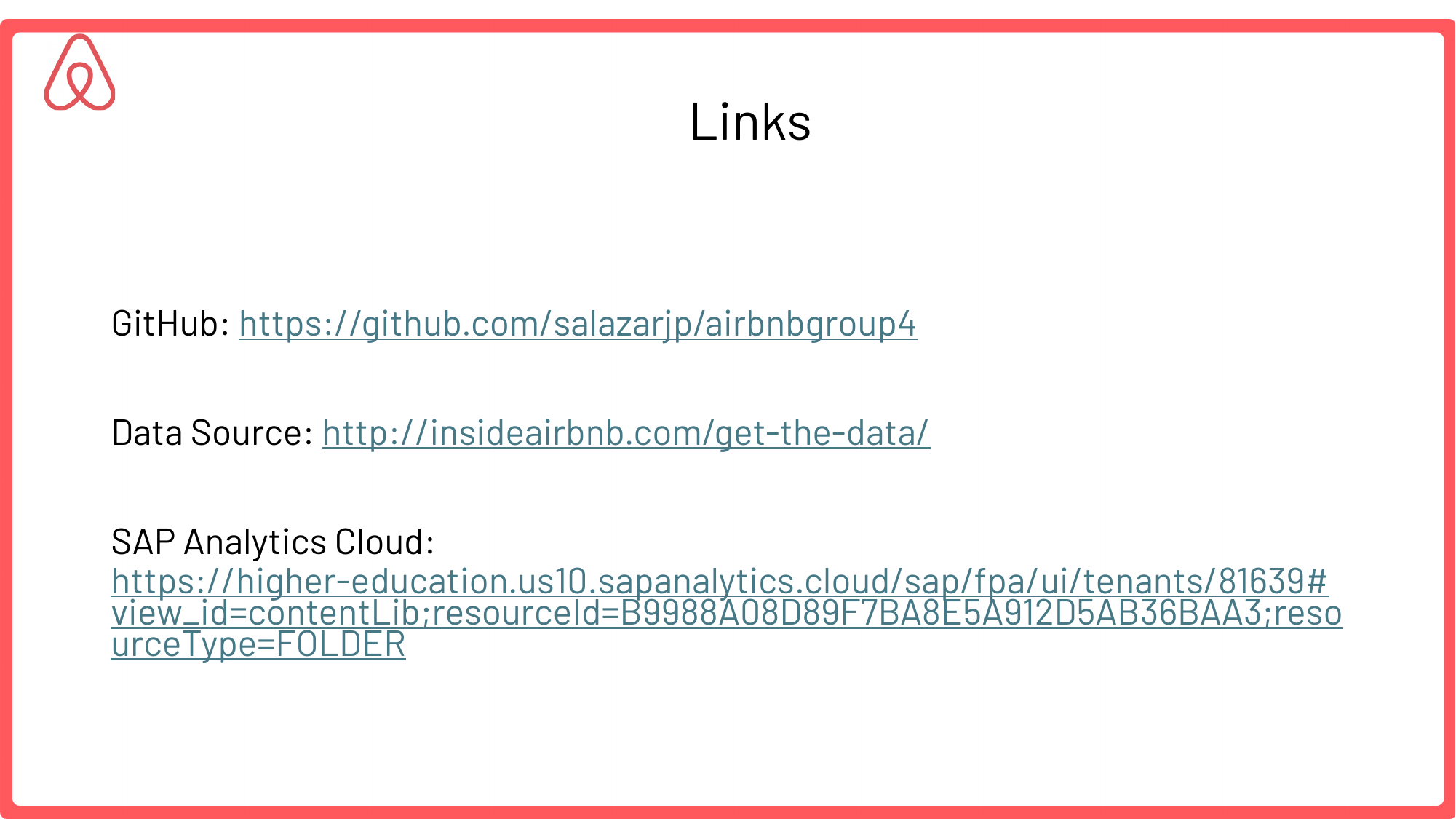

# Links
GitHub: https://github.com/salazarjp/airbnbgroup4

Data Source: http://insideairbnb.com/get-the-data/

SAP Analytics Cloud: https://higher-education.us10.sapanalytics.cloud/sap/fpa/ui/tenants/81639#view_id=contentLib;resourceId=B9988A08D89F7BA8E5A912D5AB36BAA3;resourceType=FOLDER